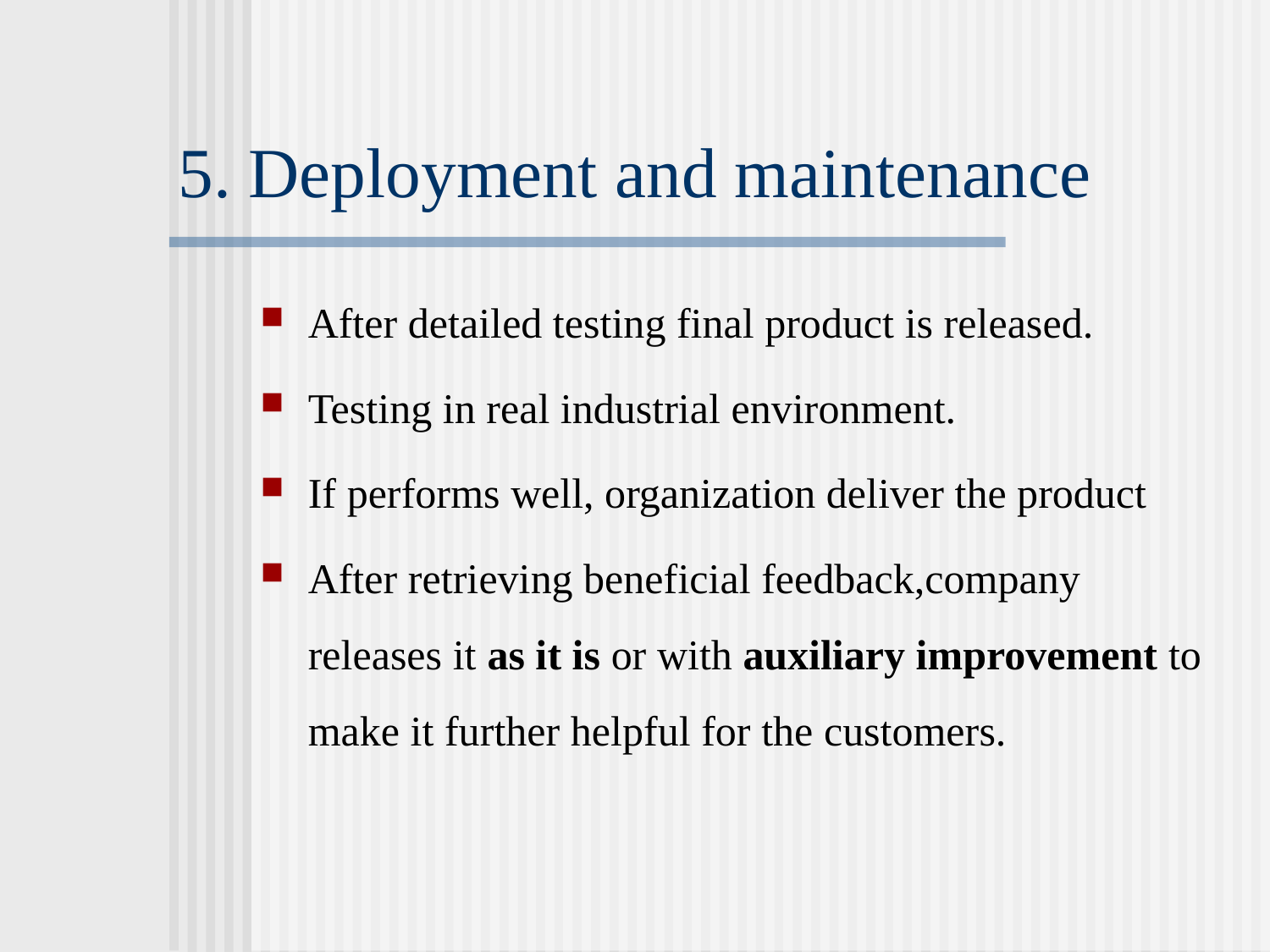

5. Deployment and maintenance
After detailed testing final product is released.
Testing in real industrial environment.
If performs well, organization deliver the product
After retrieving beneficial feedback,company releases it as it is or with auxiliary improvement to make it further helpful for the customers.